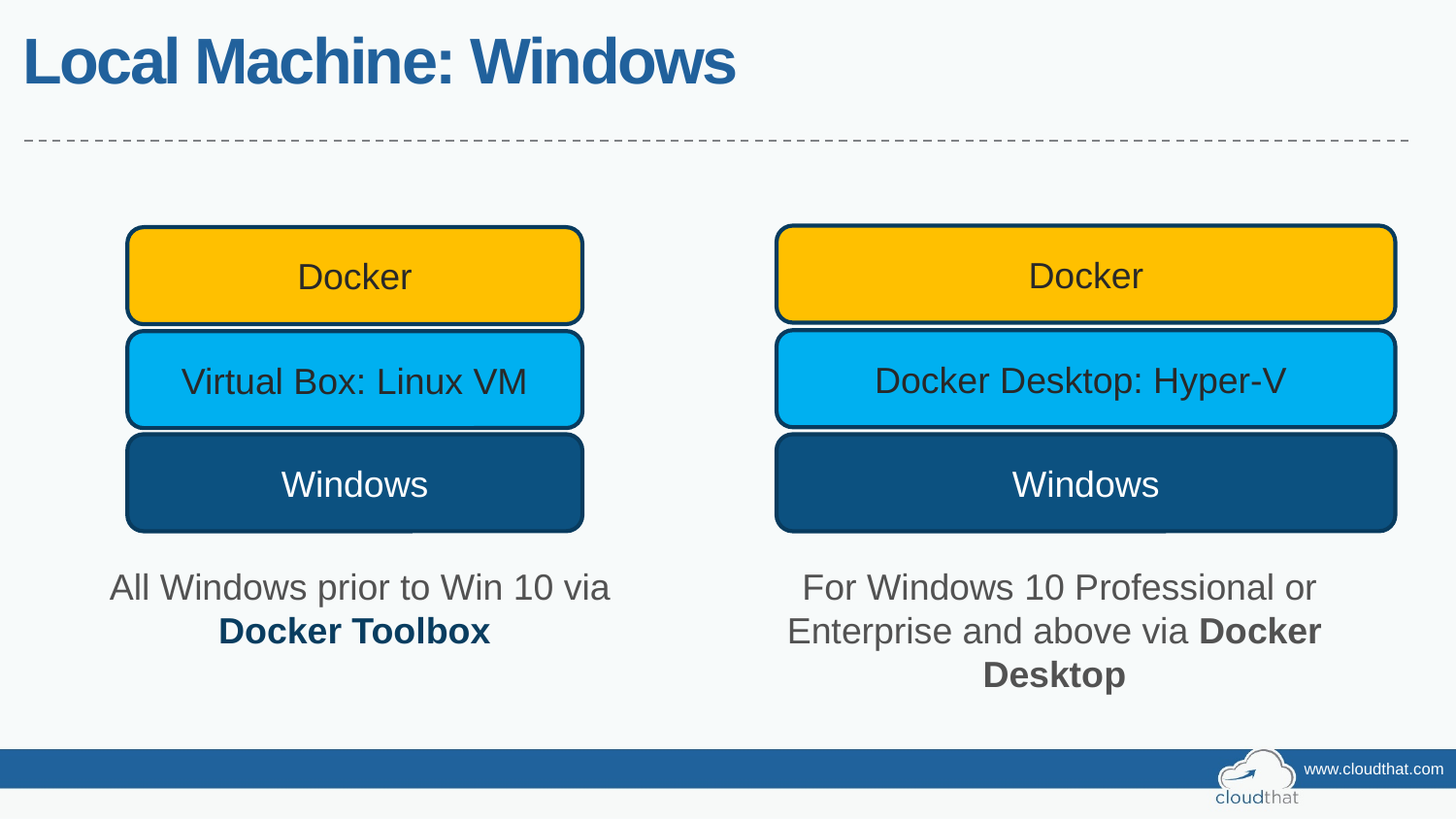

# Local Machine: Windows
Docker
Docker
Docker Desktop: Hyper-V
Virtual Box: Linux VM
Windows
Windows
  All Windows prior to Win 10 via
Docker Toolbox
 For Windows 10 Professional or Enterprise and above via Docker Desktop